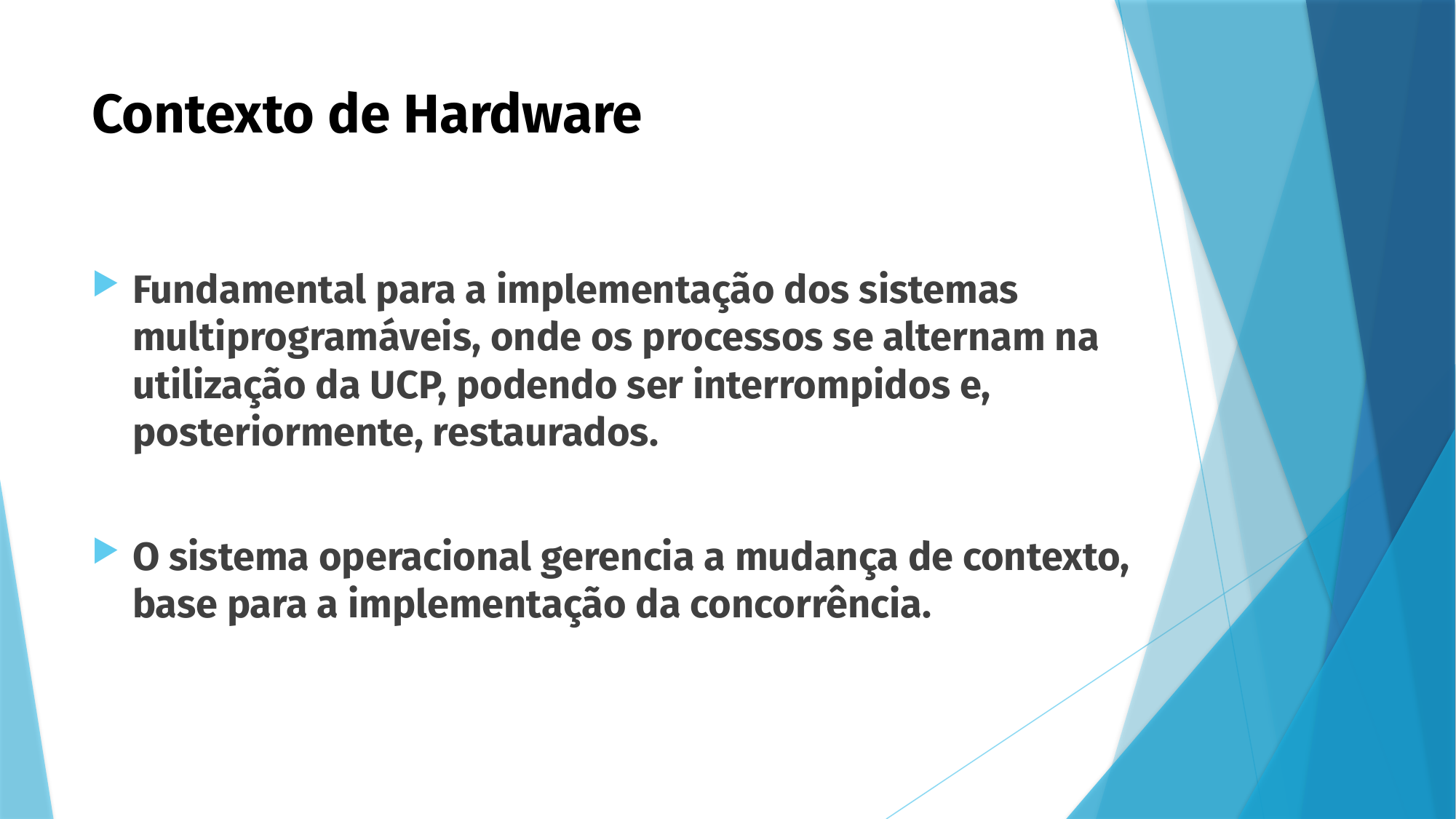

# Contexto de Hardware
Fundamental para a implementação dos sistemas multiprogramáveis, onde os processos se alternam na utilização da UCP, podendo ser interrompidos e, posteriormente, restaurados.

O sistema operacional gerencia a mudança de contexto, base para a implementação da concorrência.